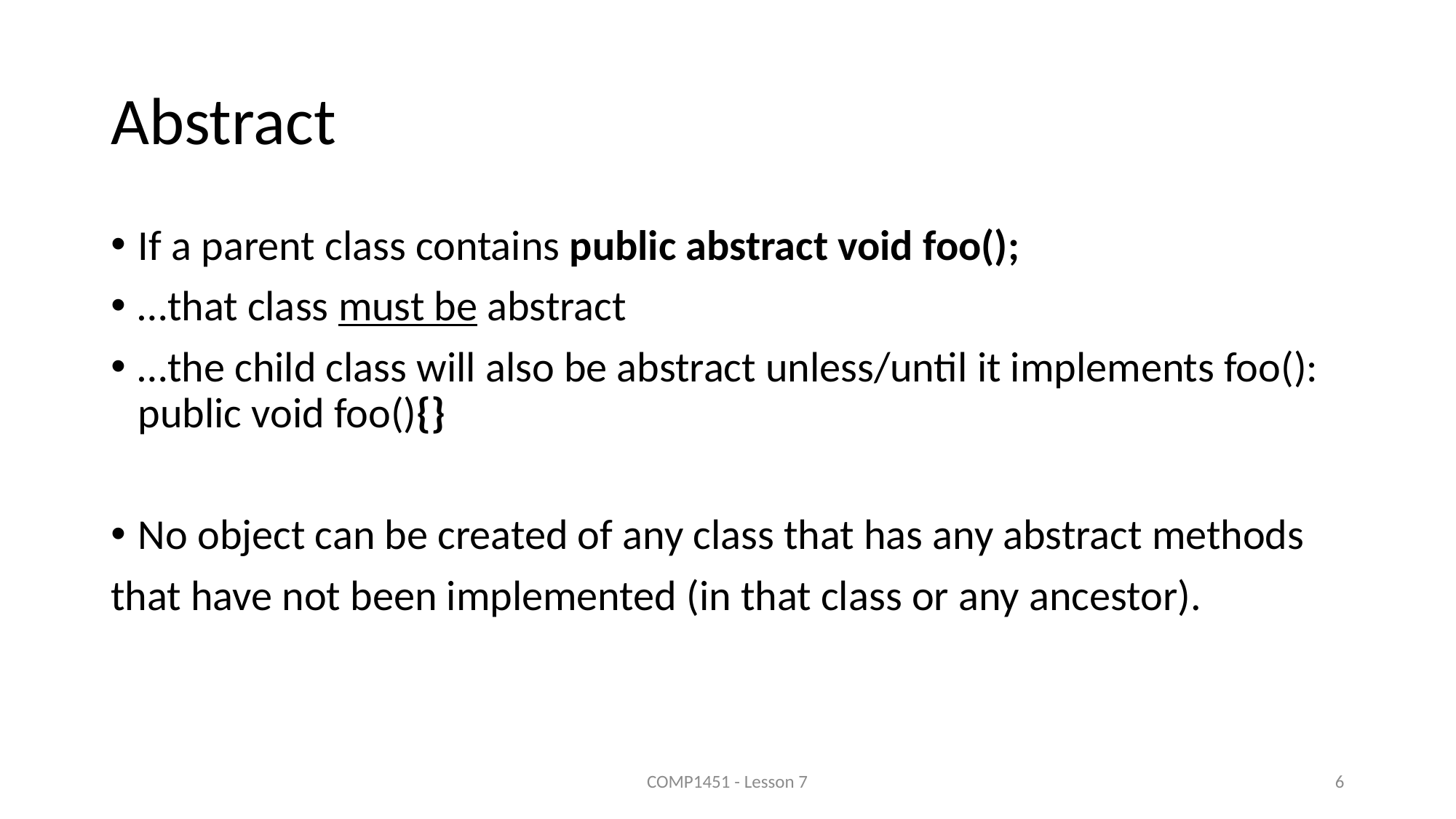

# Abstract
If a parent class contains public abstract void foo();
…that class must be abstract
…the child class will also be abstract unless/until it implements foo(): public void foo(){}

No object can be created of any class that has any abstract methods
that have not been implemented (in that class or any ancestor).
COMP1451 - Lesson 7
6